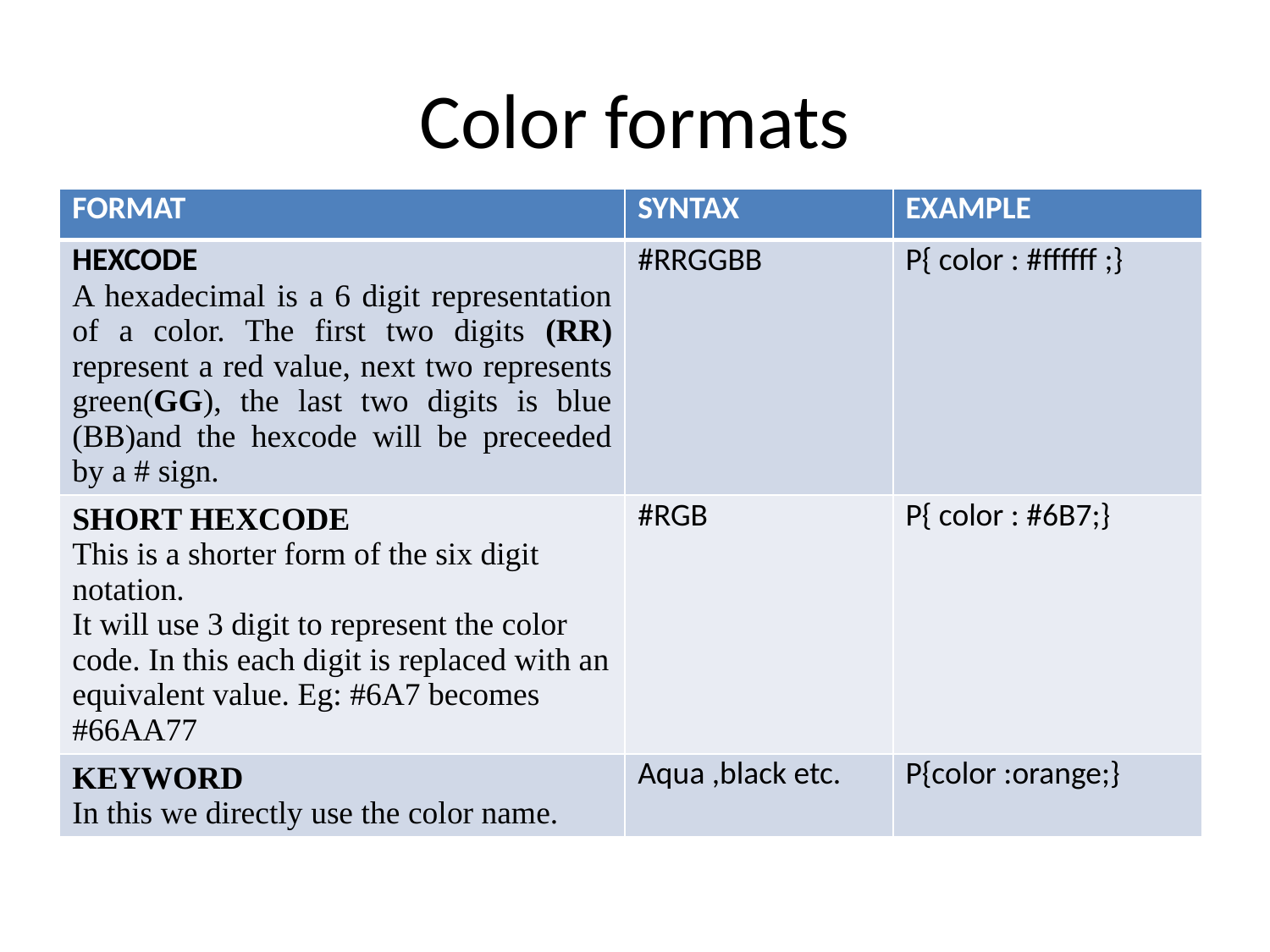

# Color formats
| FORMAT | SYNTAX | EXAMPLE |
| --- | --- | --- |
| HEXCODE A hexadecimal is a 6 digit representation of a color. The first two digits (RR) represent a red value, next two represents green(GG), the last two digits is blue (BB)and the hexcode will be preceeded by a # sign. | #RRGGBB | P{ color : #ffffff ;} |
| SHORT HEXCODE This is a shorter form of the six digit notation. It will use 3 digit to represent the color code. In this each digit is replaced with an equivalent value. Eg: #6A7 becomes #66AA77 | #RGB | P{ color : #6B7;} |
| KEYWORD In this we directly use the color name. | Aqua ,black etc. | P{color :orange;} |